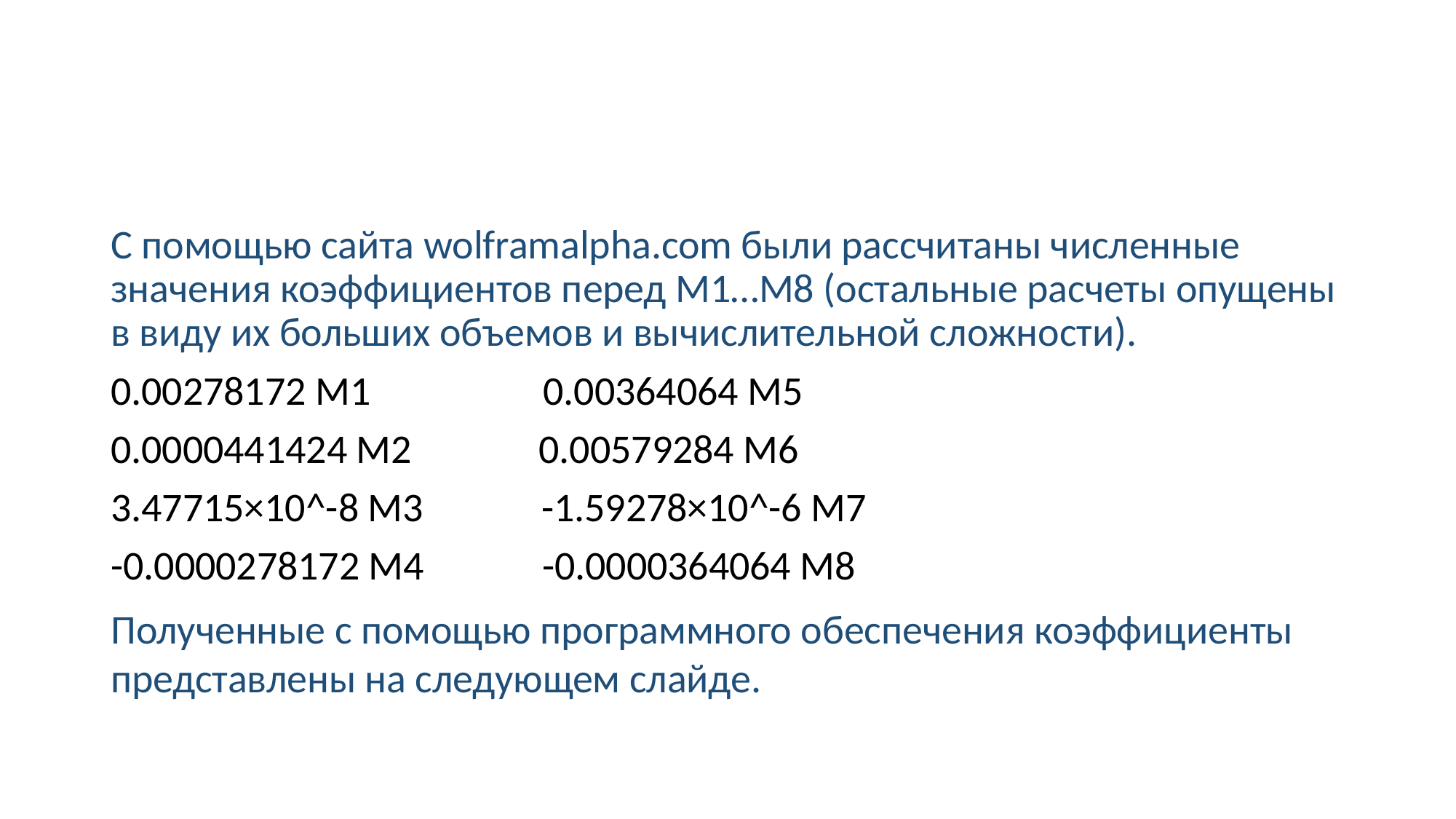

#
С помощью сайта wolframalpha.com были рассчитаны численные значения коэффициентов перед M1…M8 (остальные расчеты опущены в виду их больших объемов и вычислительной сложности).
0.00278172 M1                   0.00364064 M5
0.0000441424 M2              0.00579284 M6
3.47715×10^-8 M3             -1.59278×10^-6 M7
-0.0000278172 M4             -0.0000364064 M8
Полученные с помощью программного обеспечения коэффициенты представлены на следующем слайде.